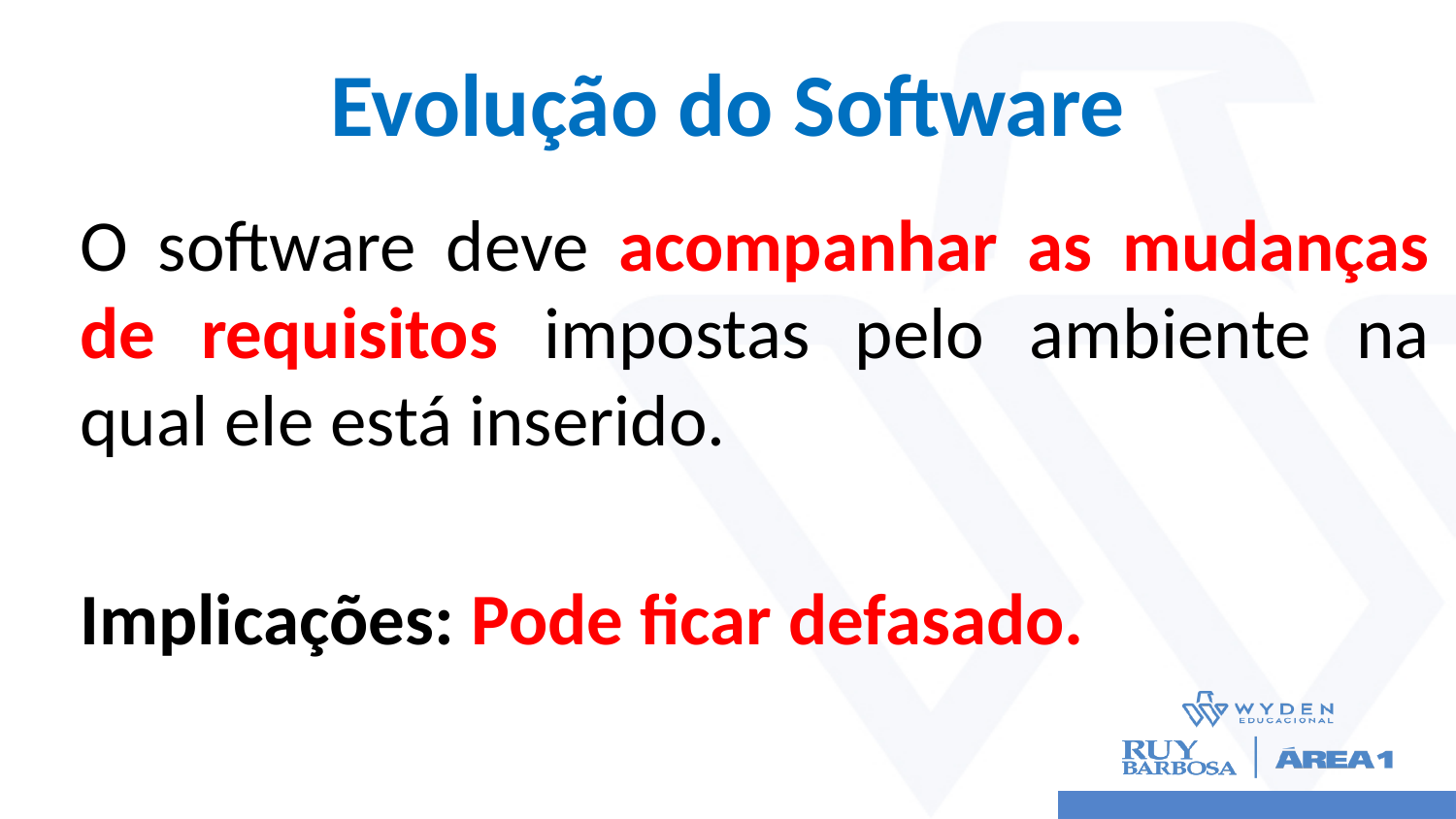

# Evolução do Software
O software deve acompanhar as mudanças de requisitos impostas pelo ambiente na qual ele está inserido.

Implicações: Pode ficar defasado.